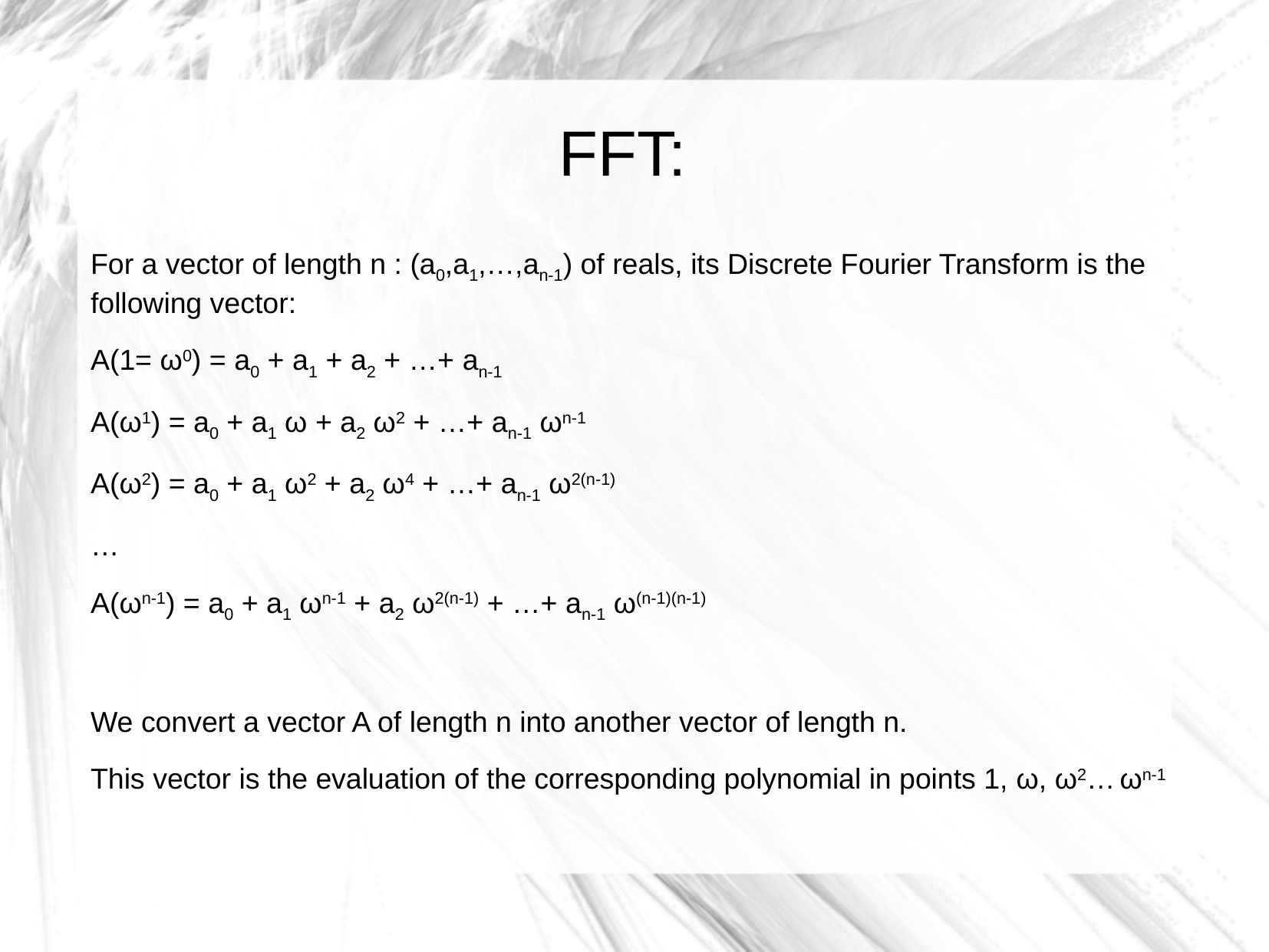

FFT:
For a vector of length n : (a0,a1,…,an-1) of reals, its Discrete Fourier Transform is the following vector:
A(1= ω0) = a0 + a1 + a2 + …+ an-1
A(ω1) = a0 + a1 ω + a2 ω2 + …+ an-1 ωn-1
A(ω2) = a0 + a1 ω2 + a2 ω4 + …+ an-1 ω2(n-1)
…
A(ωn-1) = a0 + a1 ωn-1 + a2 ω2(n-1) + …+ an-1 ω(n-1)(n-1)

We convert a vector A of length n into another vector of length n.
This vector is the evaluation of the corresponding polynomial in points 1, ω, ω2… ωn-1